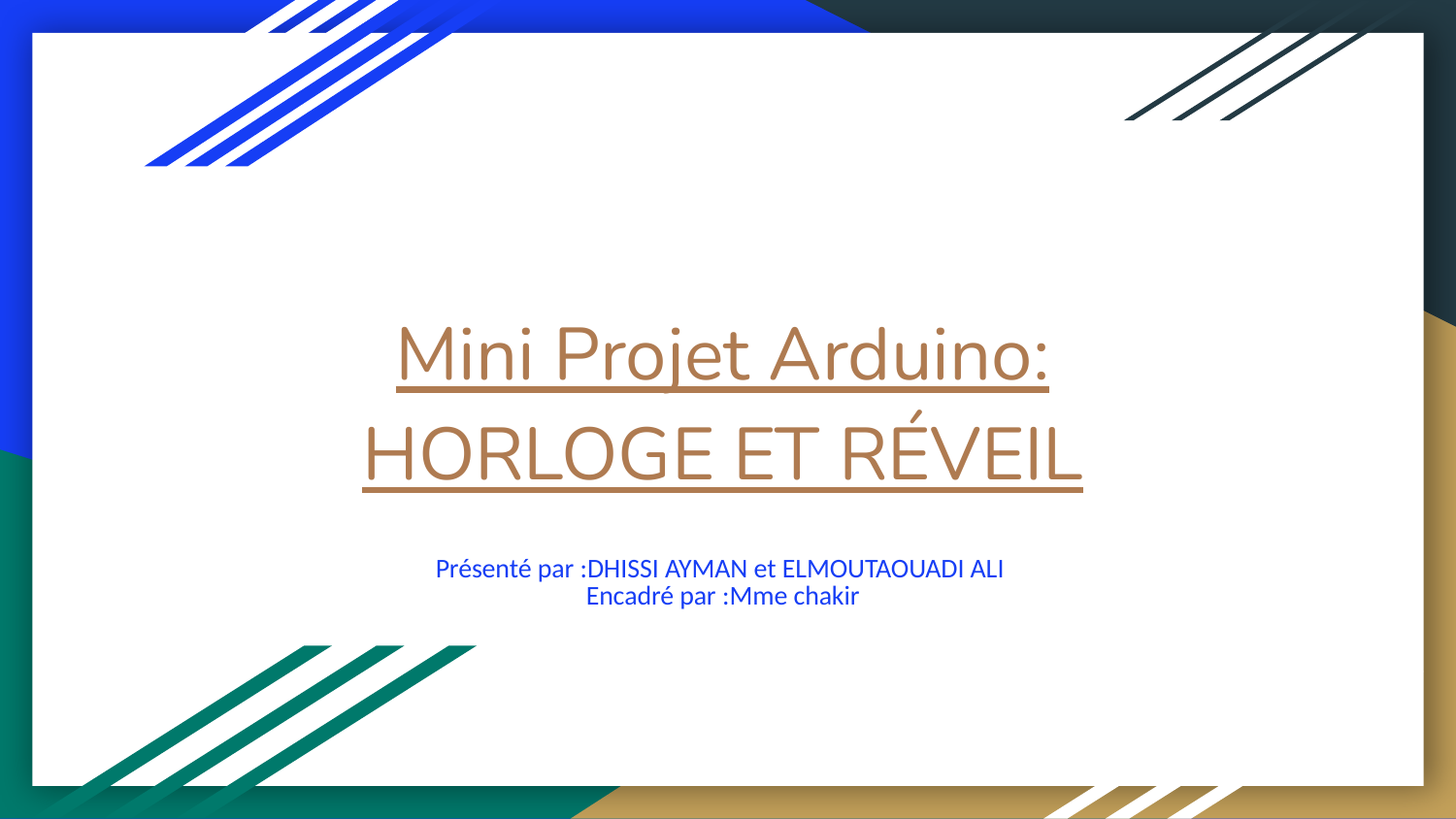

# Mini Projet Arduino:
HORLOGE ET RÉVEIL
Présenté par :DHISSI AYMAN et ELMOUTAOUADI ALI
Encadré par :Mme chakir